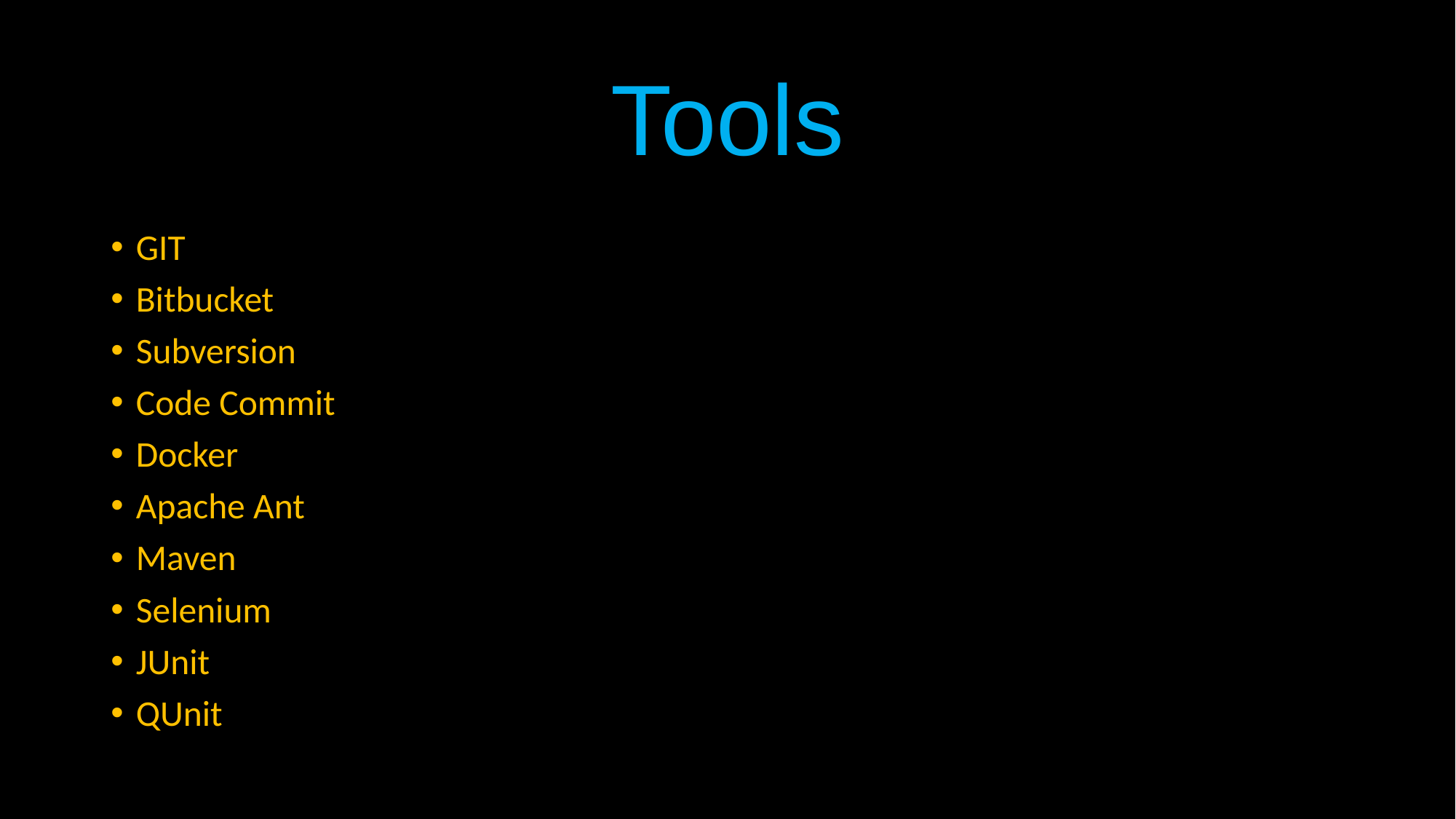

# Tools
GIT
Bitbucket
Subversion
Code Commit
Docker
Apache Ant
Maven
Selenium
JUnit
QUnit